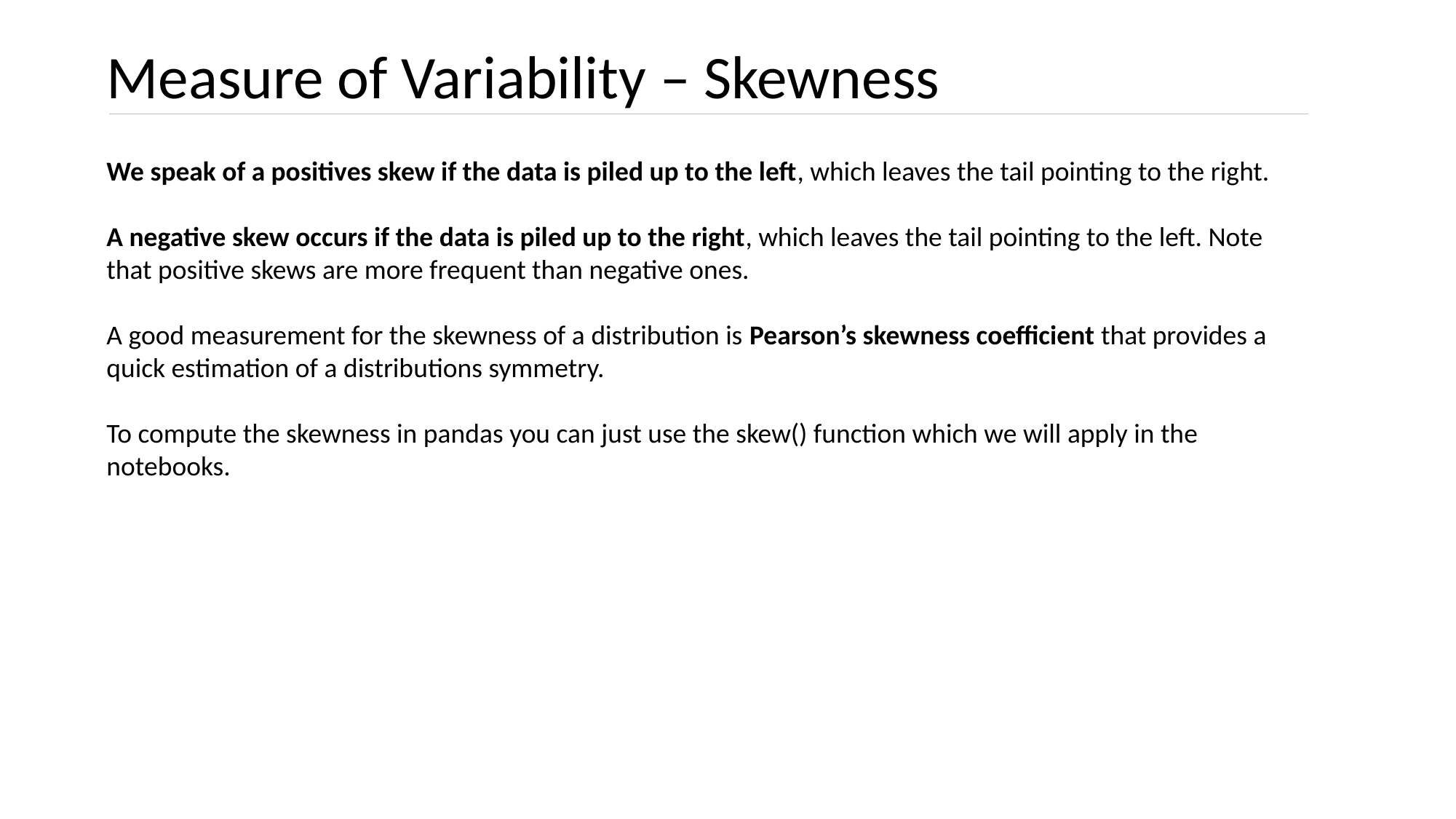

# Measure of Variability – Skewness
We speak of a positives skew if the data is piled up to the left, which leaves the tail pointing to the right.

A negative skew occurs if the data is piled up to the right, which leaves the tail pointing to the left. Note that positive skews are more frequent than negative ones.

A good measurement for the skewness of a distribution is Pearson’s skewness coefficient that provides a quick estimation of a distributions symmetry.

To compute the skewness in pandas you can just use the skew() function which we will apply in the notebooks.